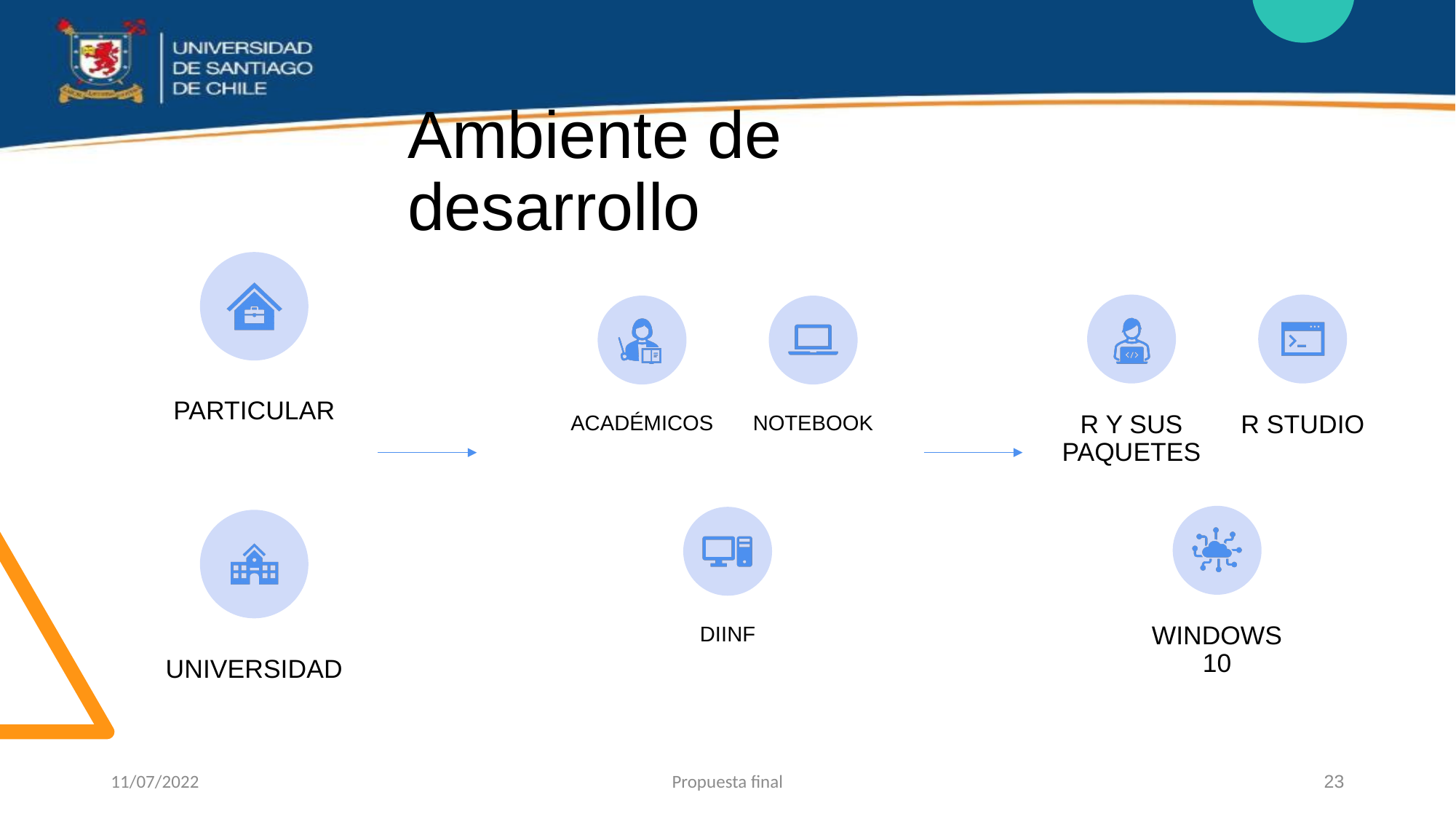

# Ambiente de desarrollo
Académicos
Notebook
DIINF
Particular
UNIVERSIDAD
R y sus paquetes
R Studio
Windows 10
11/07/2022
Propuesta final
23